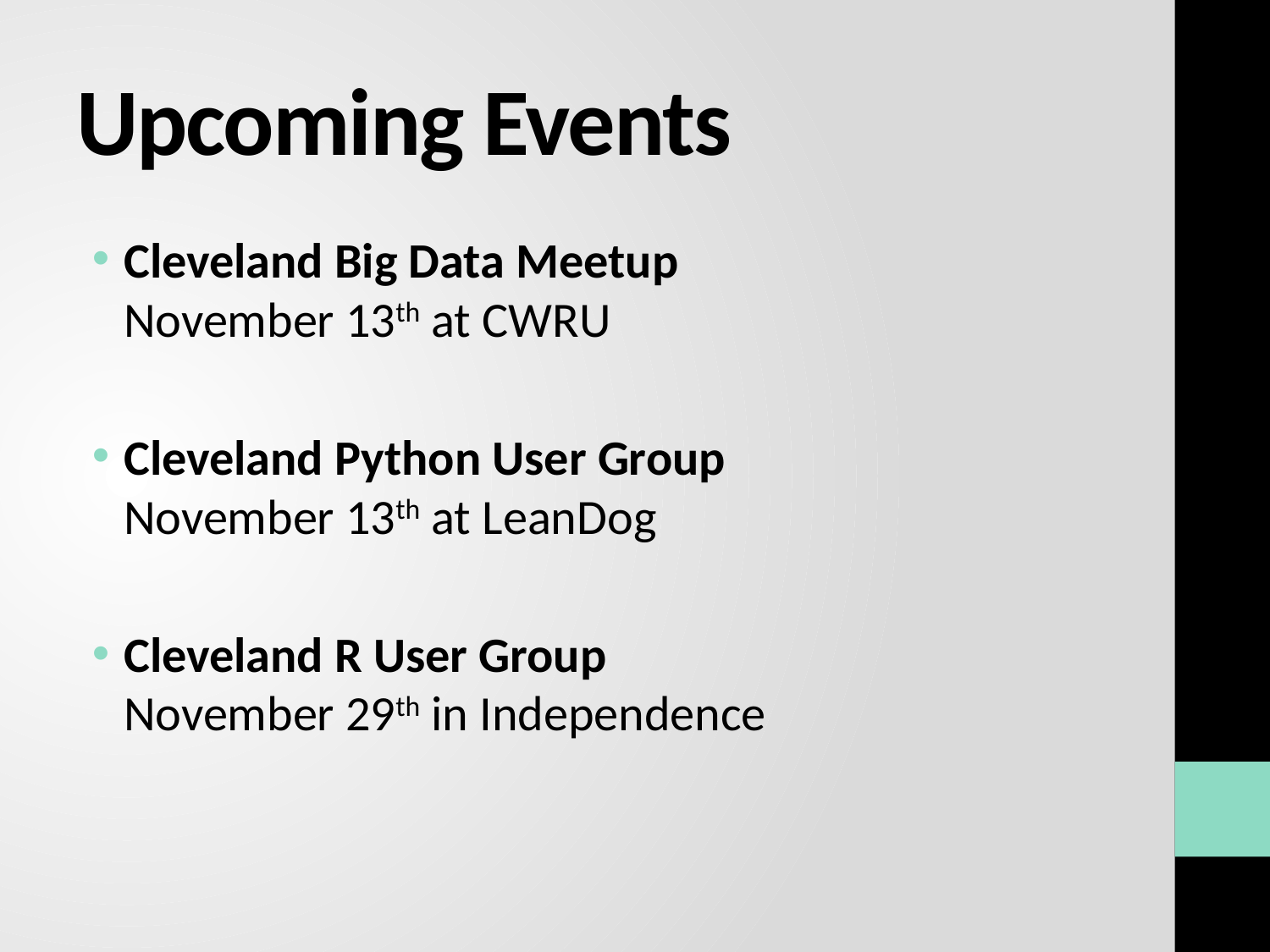

# Upcoming Events
Cleveland Big Data Meetup
November 13th at CWRU

Cleveland Python User Group
November 13th at LeanDog

Cleveland R User Group
November 29th in Independence